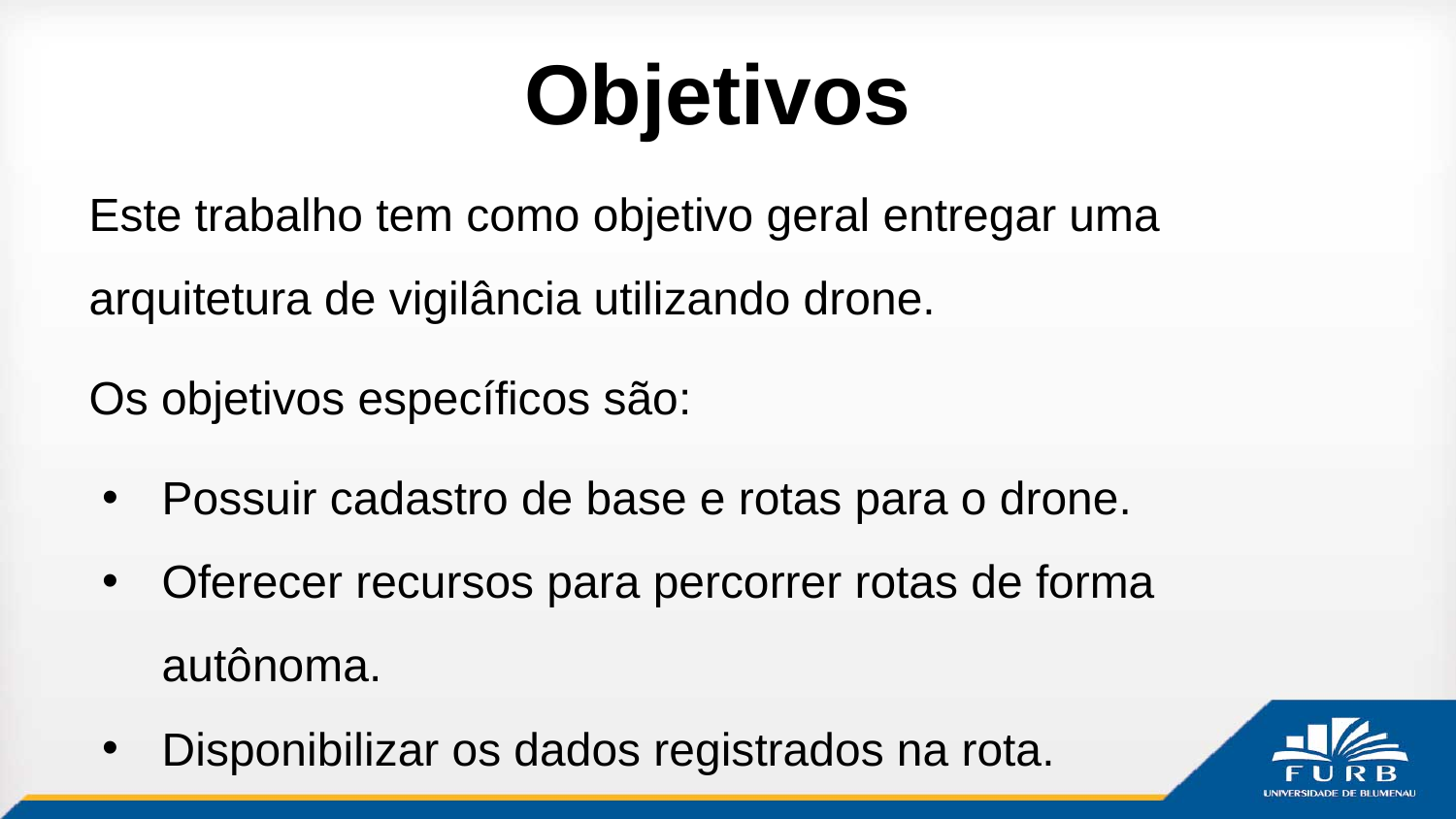

# Objetivos
Este trabalho tem como objetivo geral entregar uma arquitetura de vigilância utilizando drone.
Os objetivos específicos são:
Possuir cadastro de base e rotas para o drone.
Oferecer recursos para percorrer rotas de forma autônoma.
Disponibilizar os dados registrados na rota.